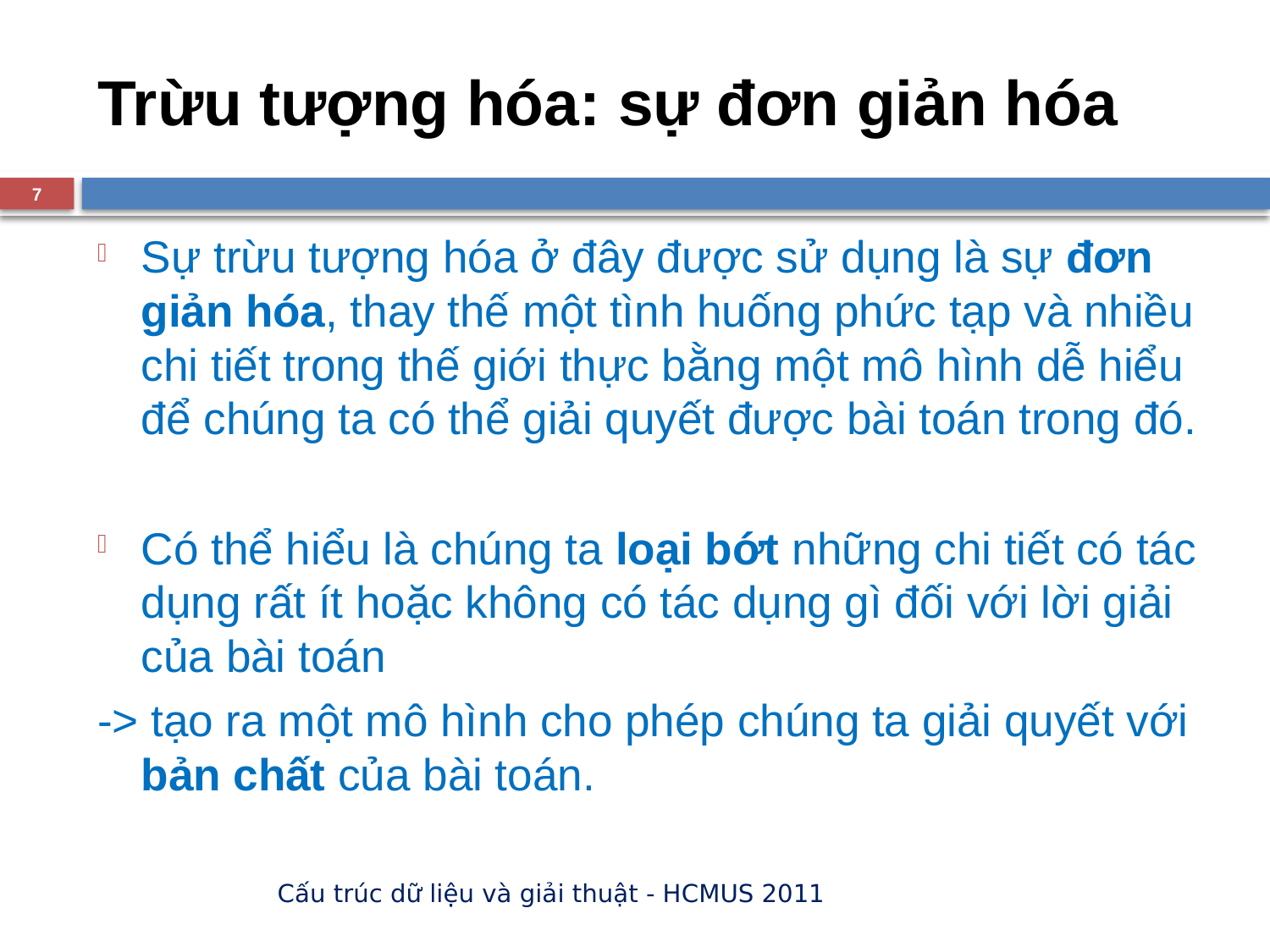

# Trừu tượng hóa: sự đơn giản hóa
7
Sự trừu tượng hóa ở đây được sử dụng là sự đơn giản hóa, thay thế một tình huống phức tạp và nhiều chi tiết trong thế giới thực bằng một mô hình dễ hiểu để chúng ta có thể giải quyết được bài toán trong đó.

Có thể hiểu là chúng ta loại bớt những chi tiết có tác dụng rất ít hoặc không có tác dụng gì đối với lời giải của bài toán
-> tạo ra một mô hình cho phép chúng ta giải quyết với bản chất của bài toán.
Cấu trúc dữ liệu và giải thuật - HCMUS 2011